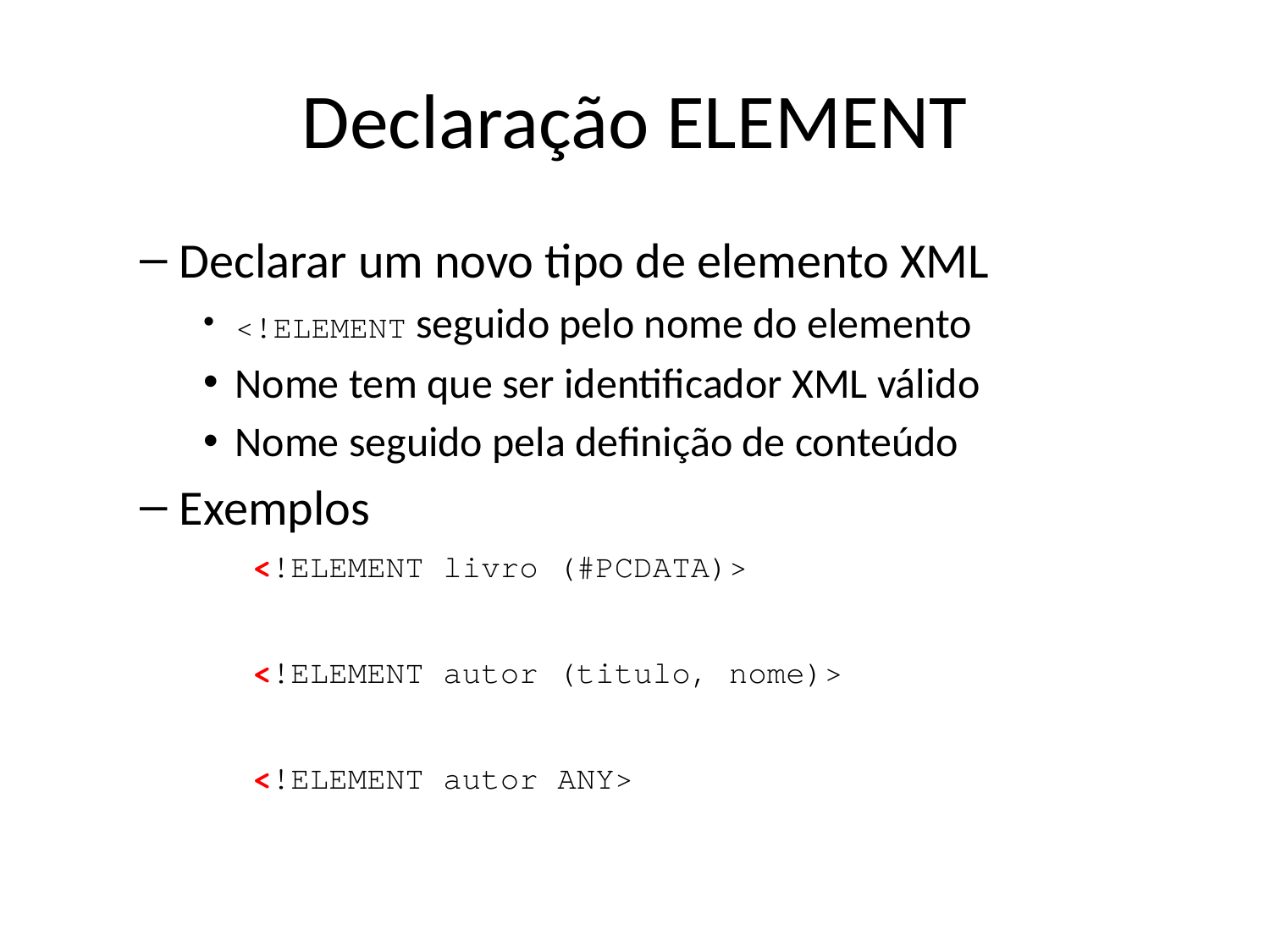

# Declaração ELEMENT
Declarar um novo tipo de elemento XML
<!ELEMENT seguido pelo nome do elemento
Nome tem que ser identificador XML válido
Nome seguido pela definição de conteúdo
Exemplos
<!ELEMENT livro (#PCDATA)>
<!ELEMENT autor (titulo, nome)>
<!ELEMENT autor ANY>